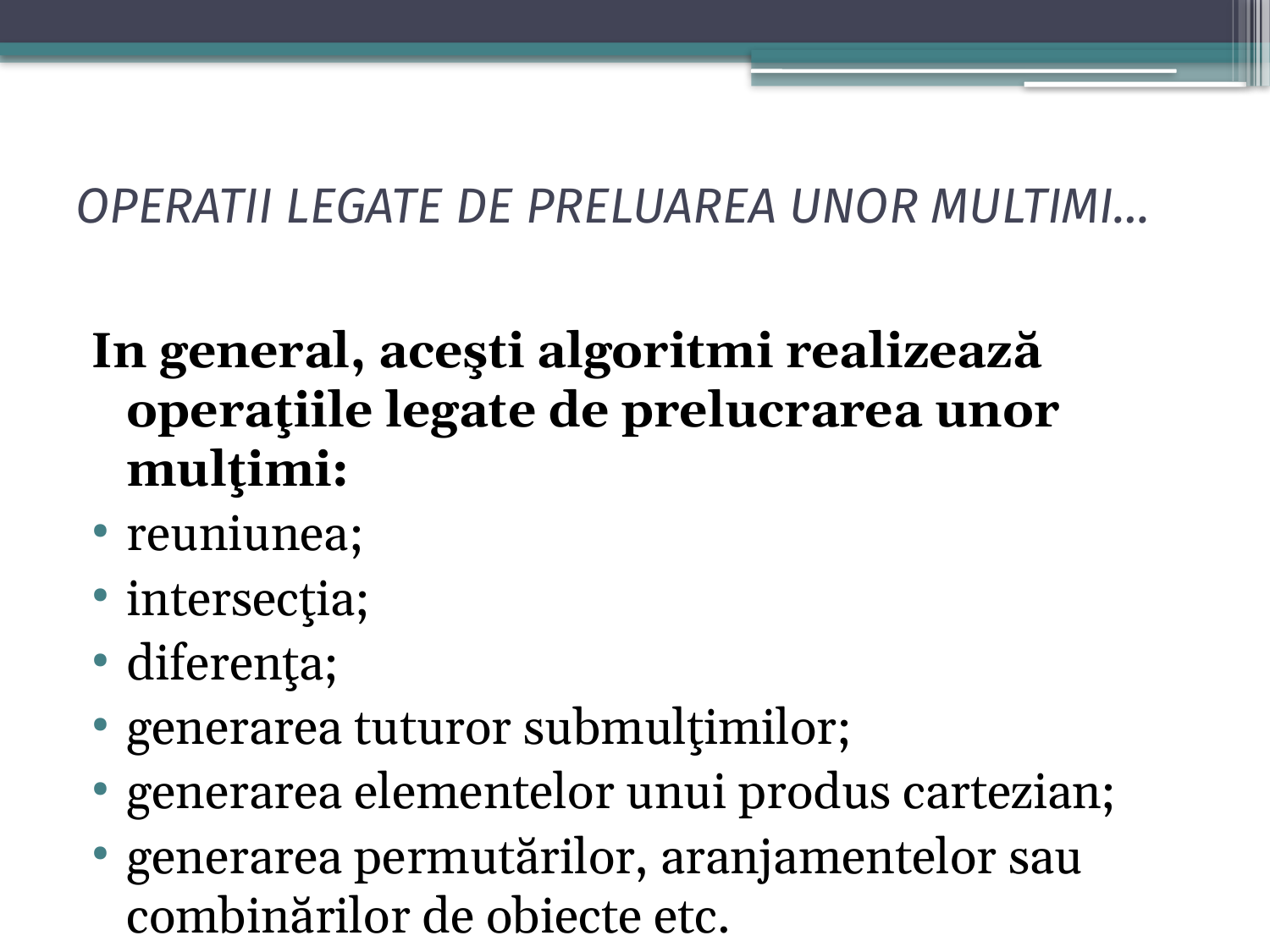

# OPERATII LEGATE DE PRELUAREA UNOR MULTIMI…
In general, aceşti algoritmi realizează operaţiile legate de prelucrarea unor mulţimi:
reuniunea;
intersecţia;
diferenţa;
generarea tuturor submulţimilor;
generarea elementelor unui produs cartezian;
generarea permutărilor, aranjamentelor sau combinărilor de obiecte etc.